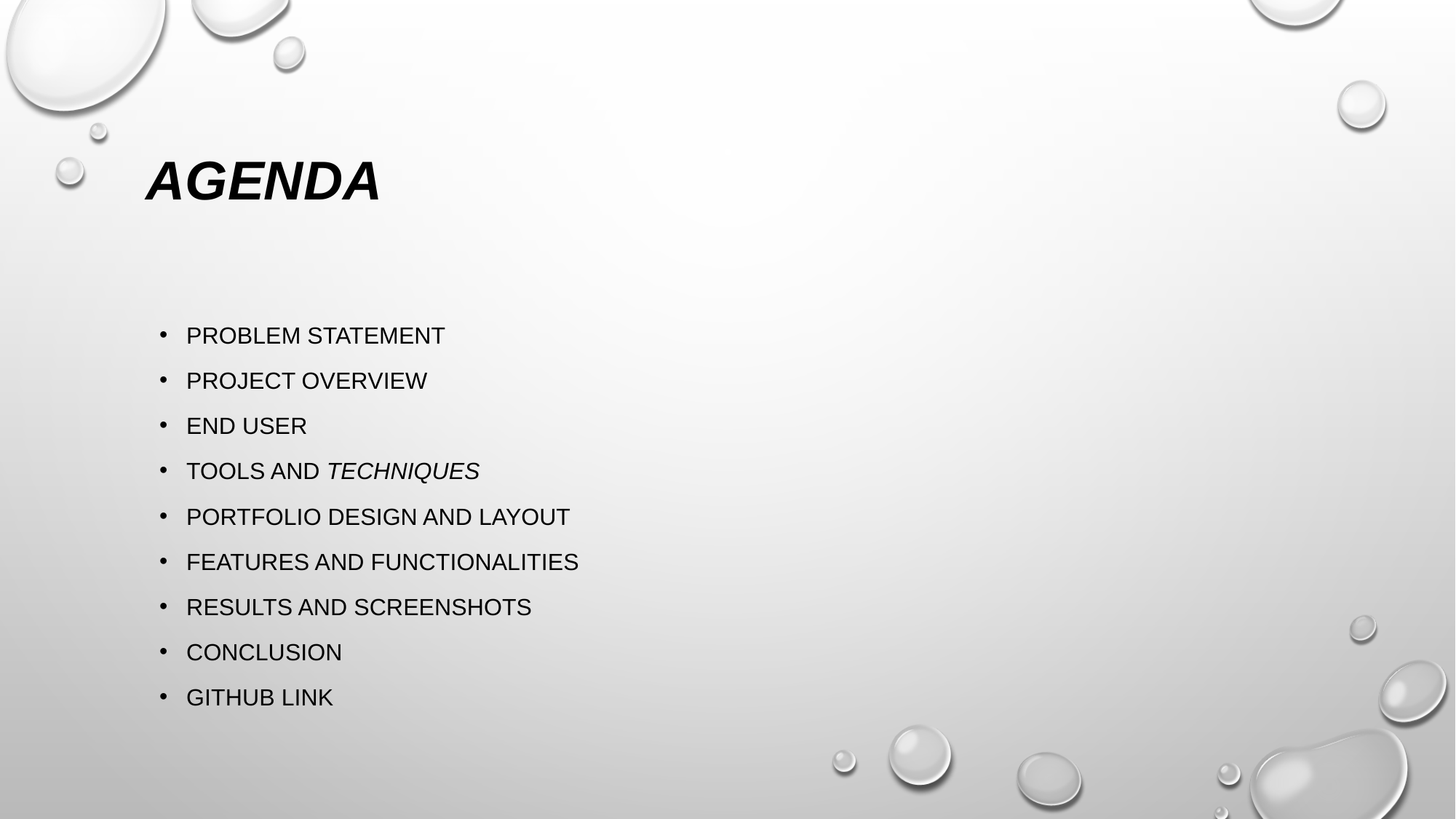

# Agenda
Problem statement
Project overview
End user
Tools and techniques
Portfolio design and layout
Features And functionalities
Results and screenshots
Conclusion
GitHub link